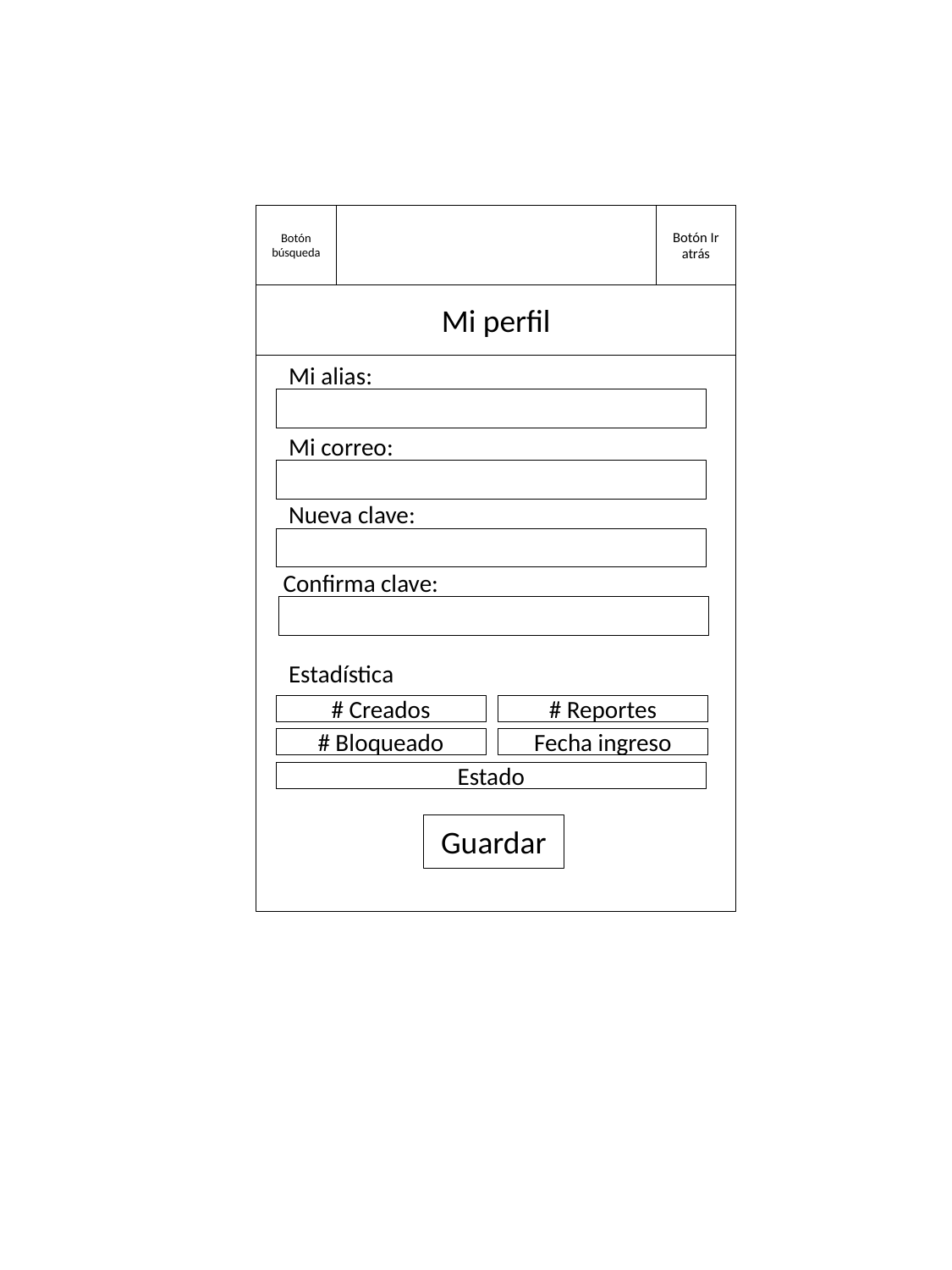

Botón
búsqueda
Botón Ir atrás
Mi perfil

Mi alias:

Mi correo:

Nueva clave:

Confirma clave:

Estadística
# Creados
# Reportes
# Bloqueado
Fecha ingreso
Estado
Guardar